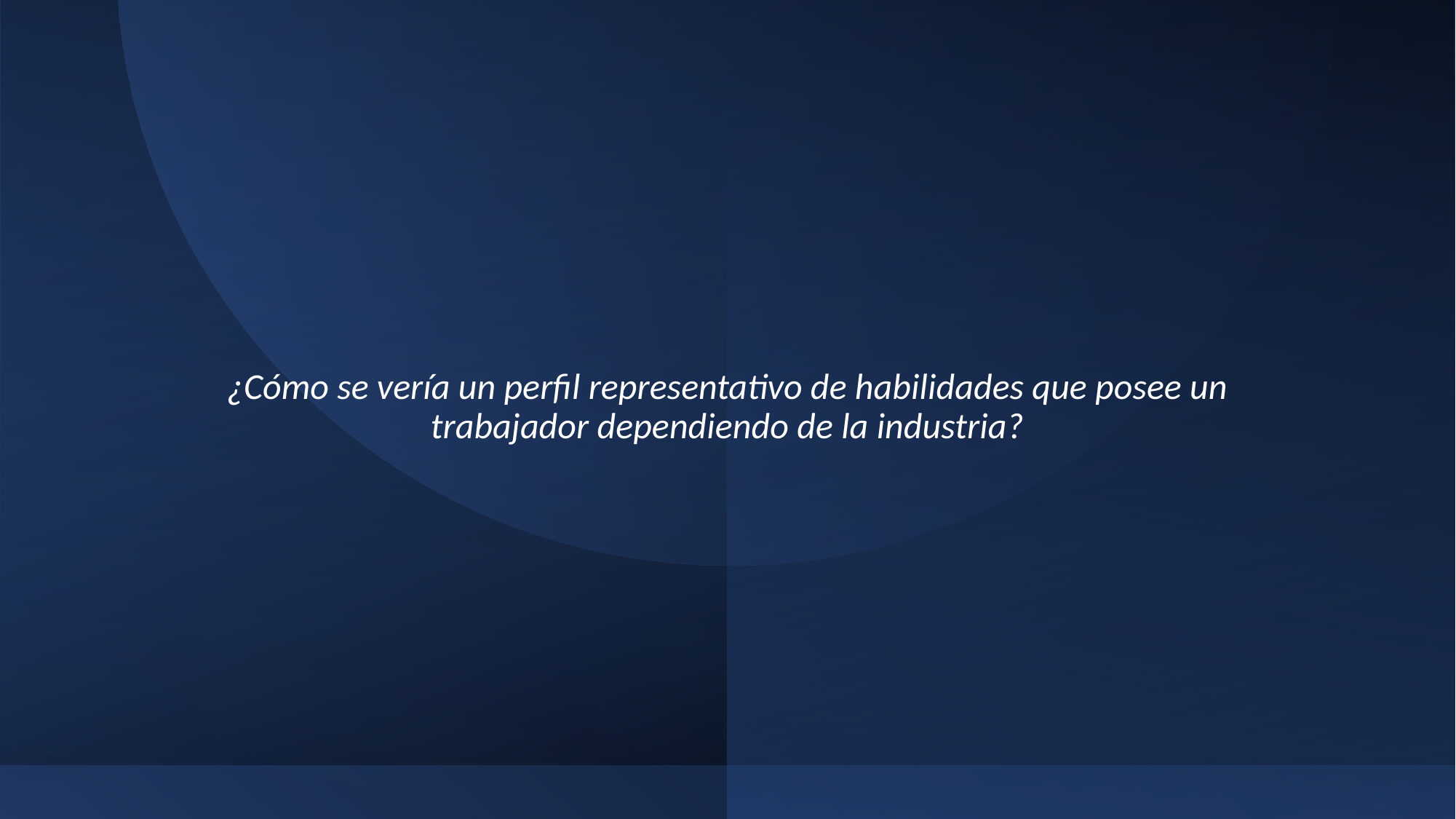

# ¿Cómo se vería un perfil representativo de habilidades que posee un trabajador dependiendo de la industria?
21